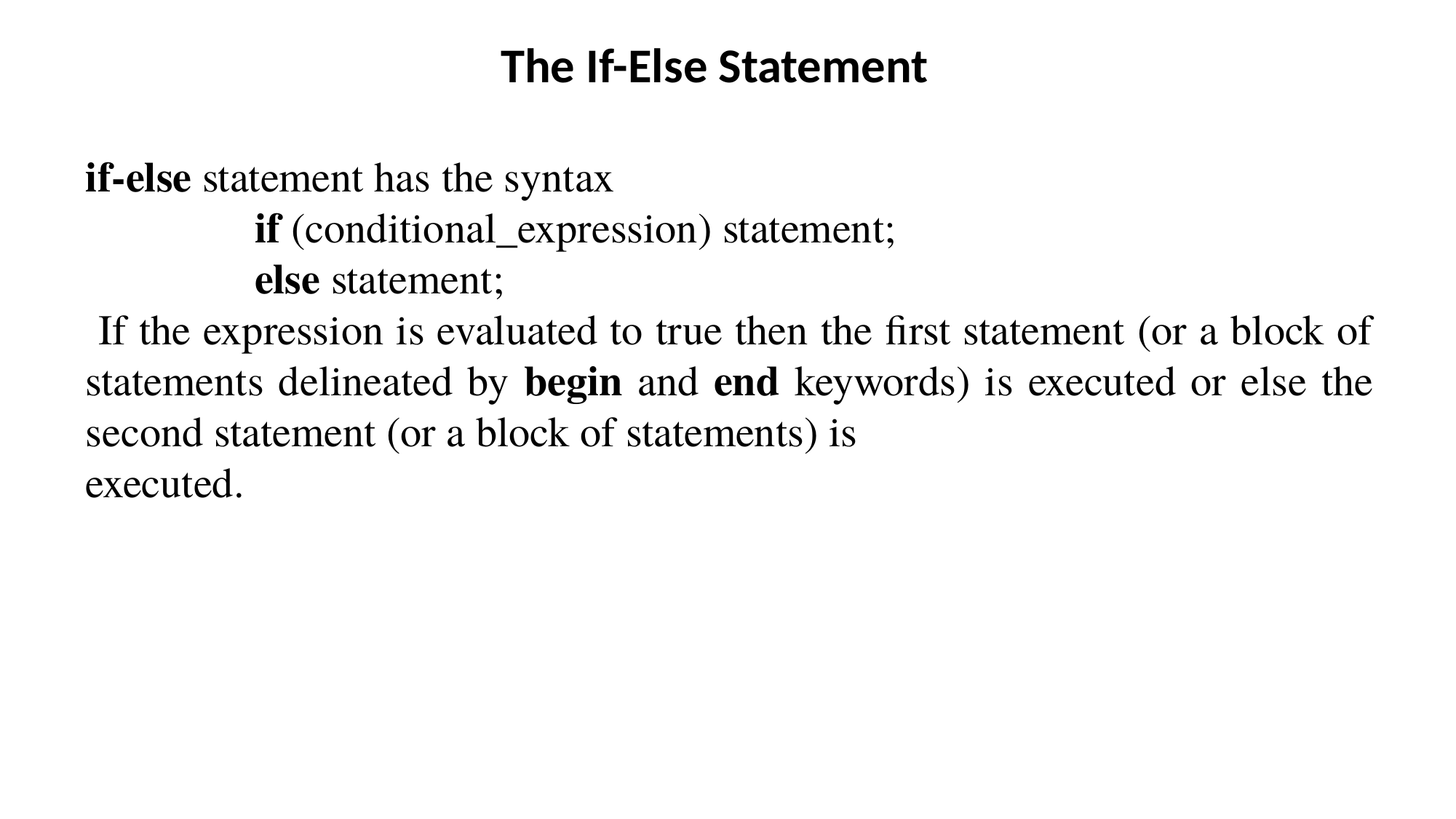

The If-Else Statement
if-else statement has the syntax
                if (conditional_expression) statement;
                else statement;
 If the expression is evaluated to true then the first statement (or a block of statements delineated by begin and end keywords) is executed or else the second statement (or a block of statements) is
executed.